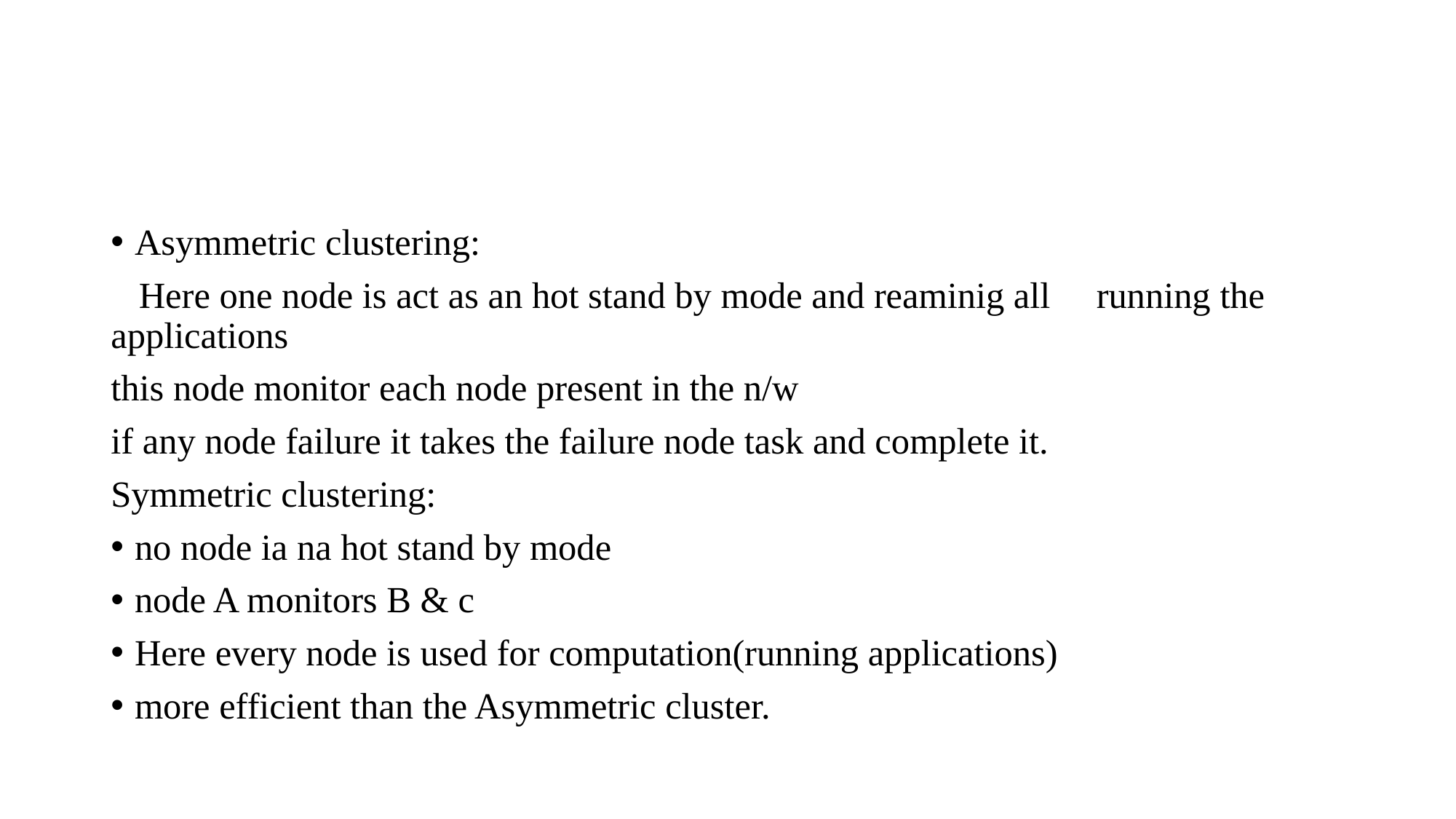

#
Asymmetric clustering:
   Here one node is act as an hot stand by mode and reaminig all     running the applications
this node monitor each node present in the n/w
if any node failure it takes the failure node task and complete it.
Symmetric clustering:
no node ia na hot stand by mode
node A monitors B & c
Here every node is used for computation(running applications)
more efficient than the Asymmetric cluster.